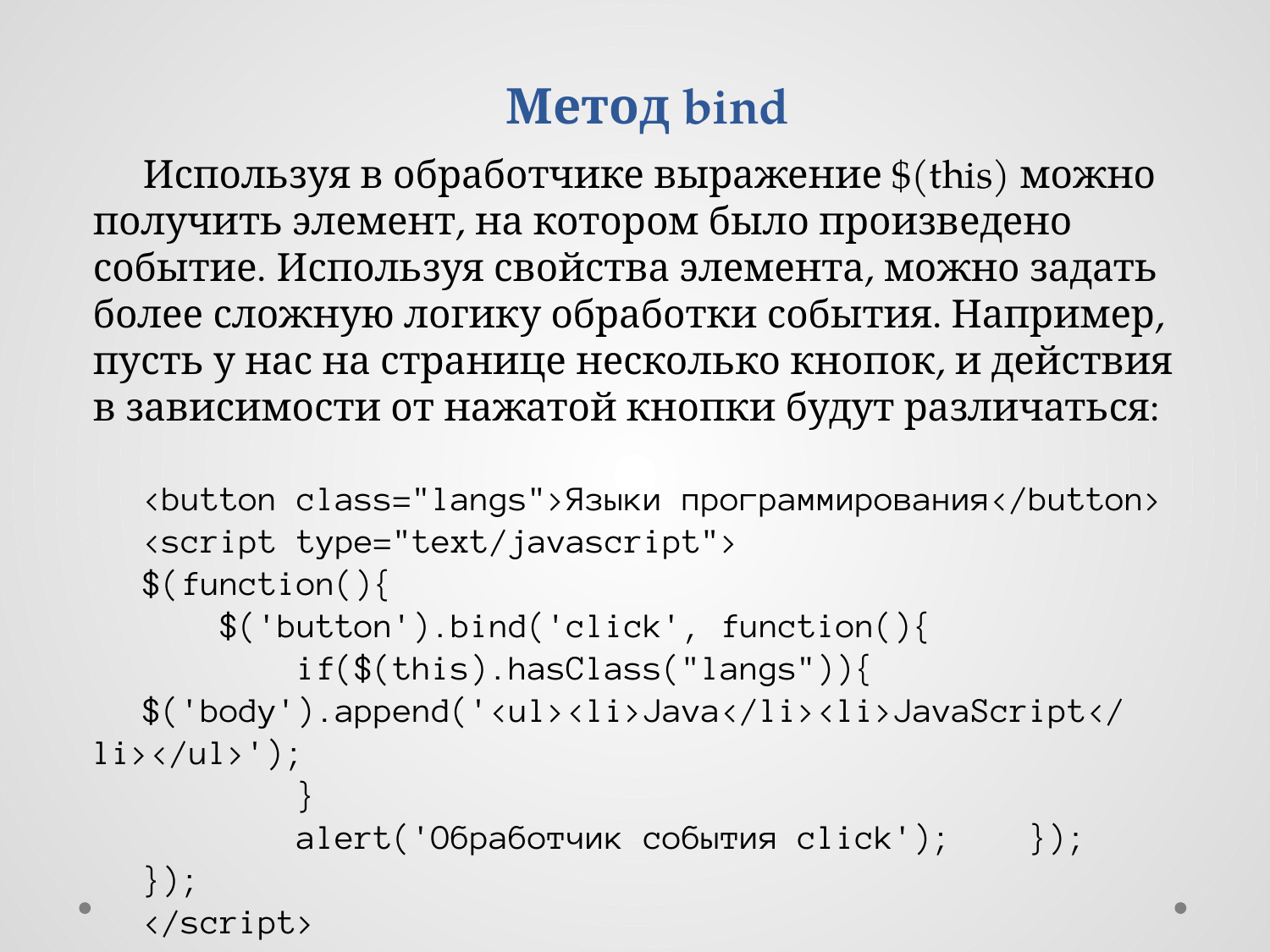

Метод bind
Используя в обработчике выражение $(this) можно получить элемент, на котором было произведено событие. Используя свойства элемента, можно задать более сложную логику обработки события. Например, пусть у нас на странице несколько кнопок, и действия в зависимости от нажатой кнопки будут различаться:

<button class="langs">Языки программирования</button>
<script type="text/javascript">
$(function(){
    $('button').bind('click', function(){
        if($(this).hasClass("langs")){
$('body').append('<ul><li>Java</li><li>JavaScript</li></ul>');
        }
        alert('Обработчик события click');    });
});
</script>